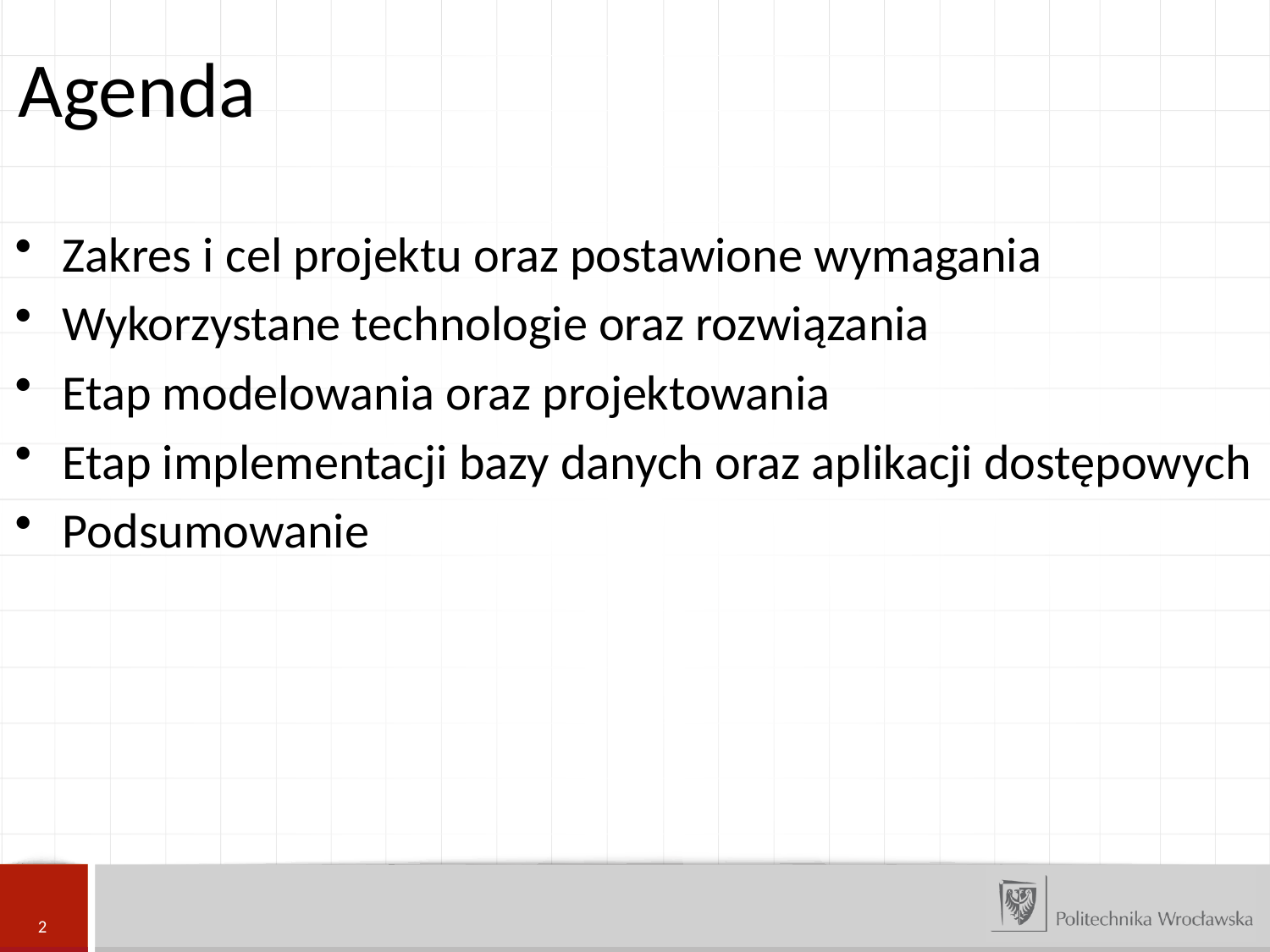

Agenda
Zakres i cel projektu oraz postawione wymagania
Wykorzystane technologie oraz rozwiązania
Etap modelowania oraz projektowania
Etap implementacji bazy danych oraz aplikacji dostępowych
Podsumowanie